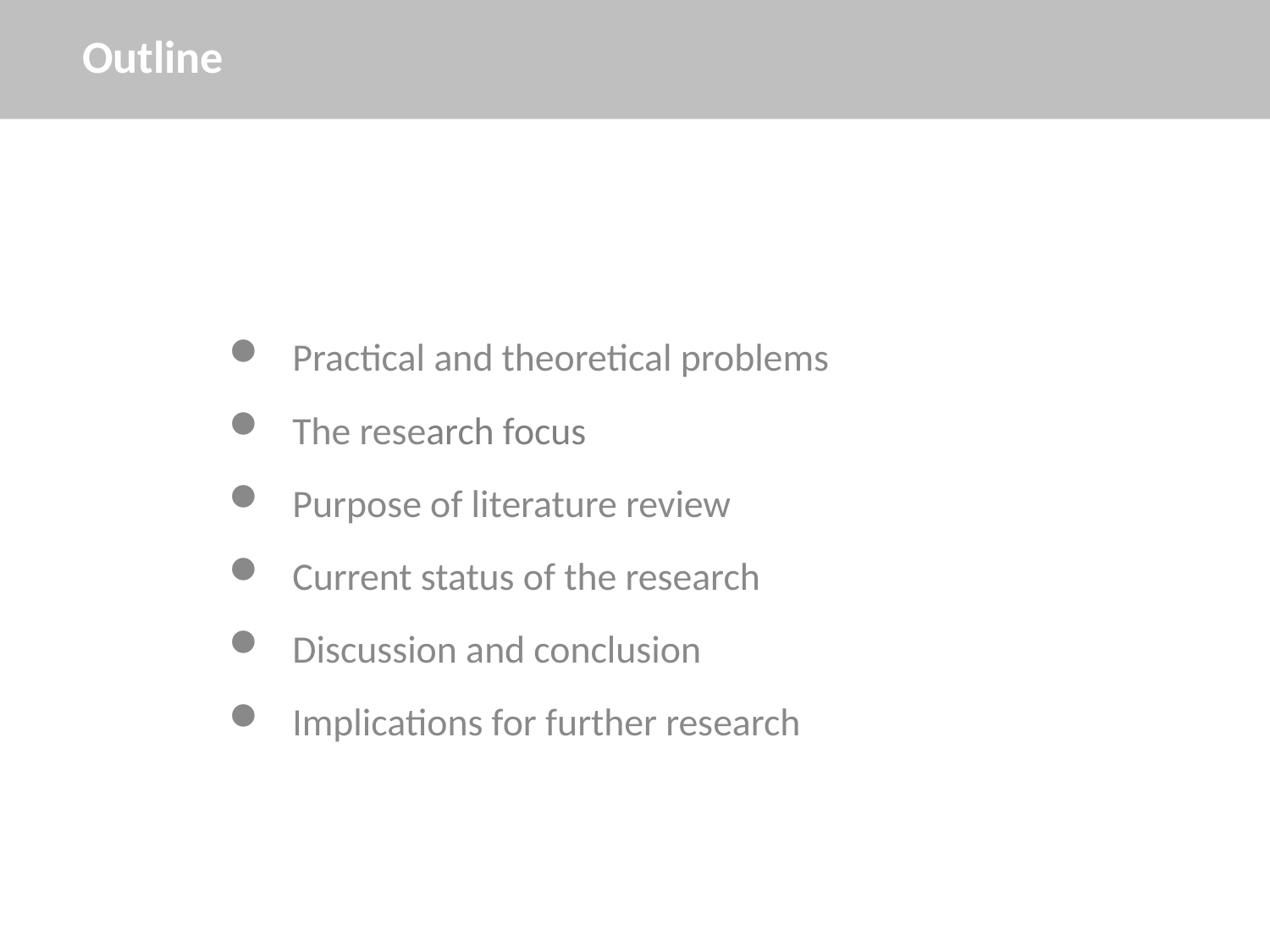

# Outline
Practical and theoretical problems
The research focus
Purpose of literature review
Current status of the research
Discussion and conclusion
Implications for further research